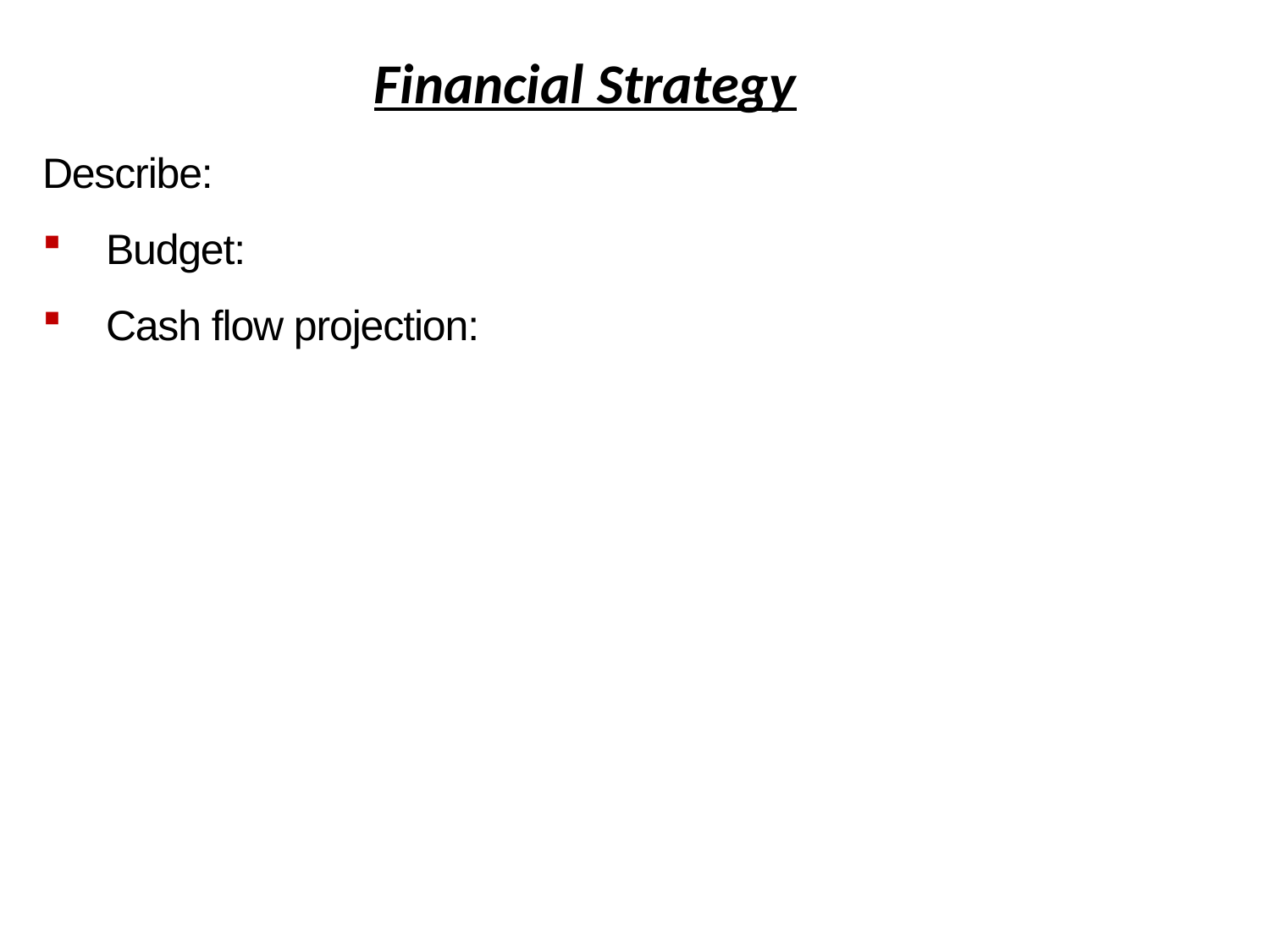

Financial Strategy
Describe:
Budget:
Cash flow projection: